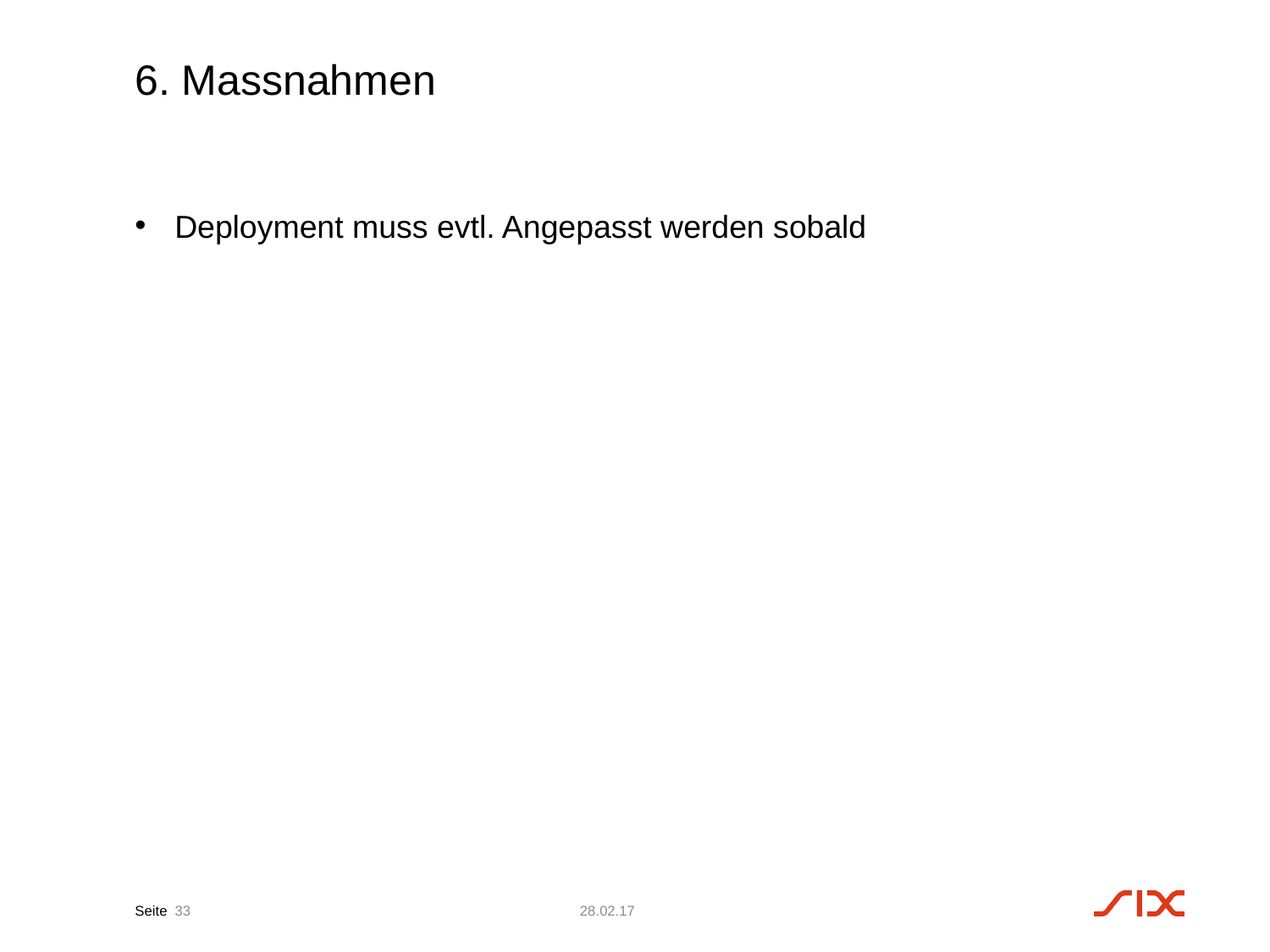

# 6. Massnahmen
Deployment muss evtl. Angepasst werden sobald
33
28.02.17